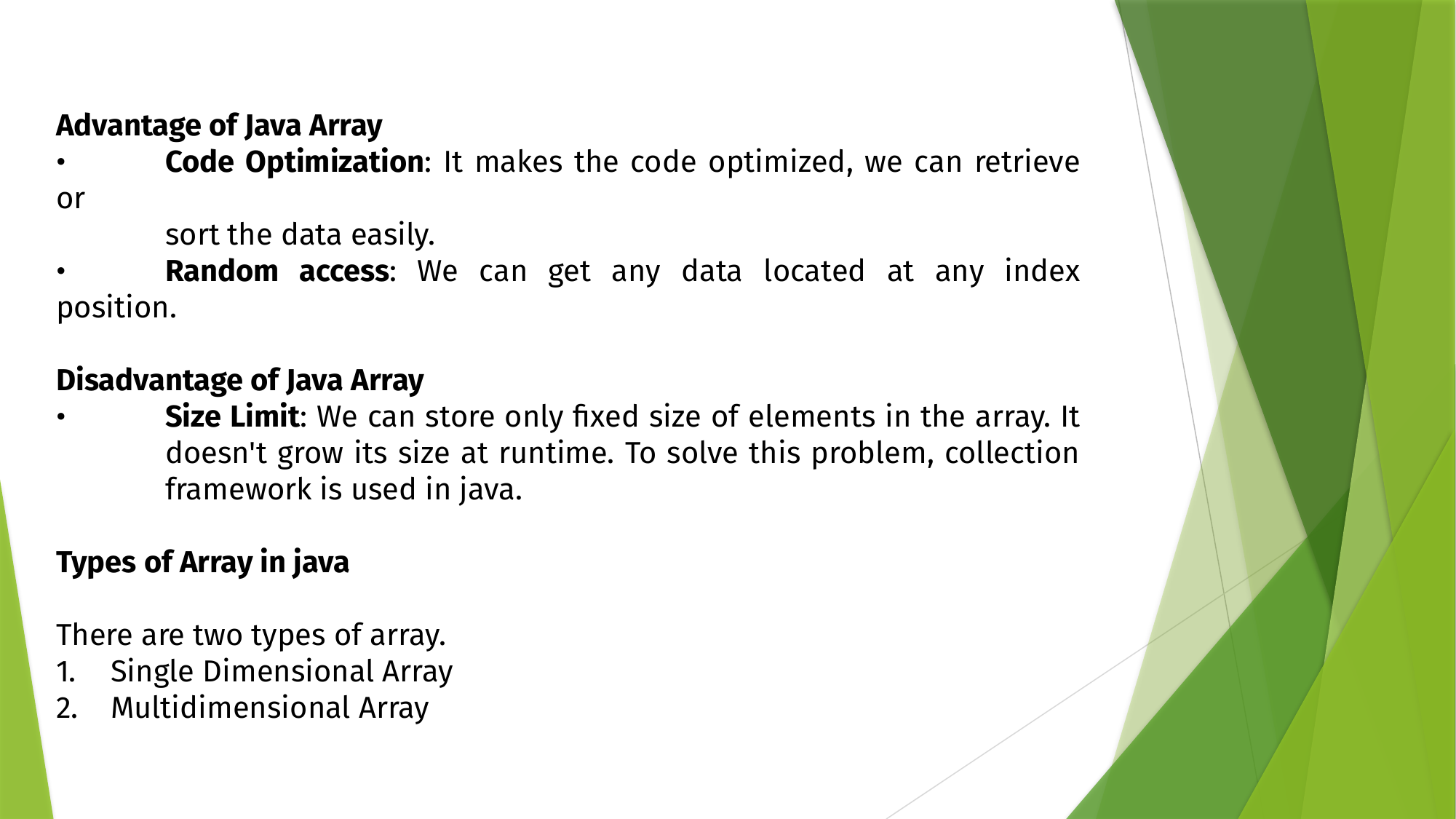

Advantage of Java Array
•	Code Optimization: It makes the code optimized, we can retrieve or
	sort the data easily.
•	Random access: We can get any data located at any index position.

Disadvantage of Java Array
•	Size Limit: We can store only fixed size of elements in the array. It 	doesn't grow its size at runtime. To solve this problem, collection 	framework is used in java.

Types of Array in java

There are two types of array.
Single Dimensional Array
Multidimensional Array